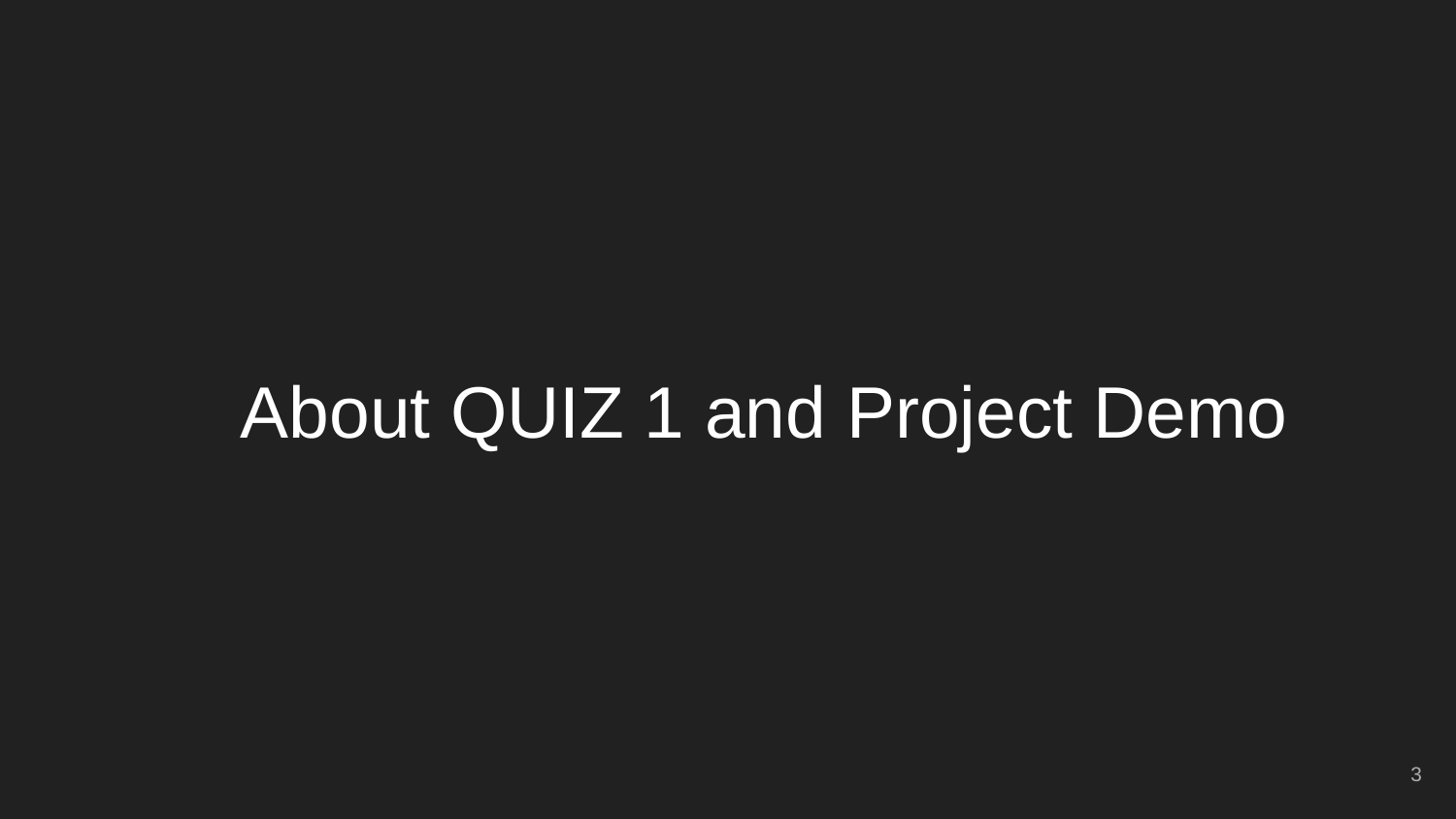

# About QUIZ 1 and Project Demo
3